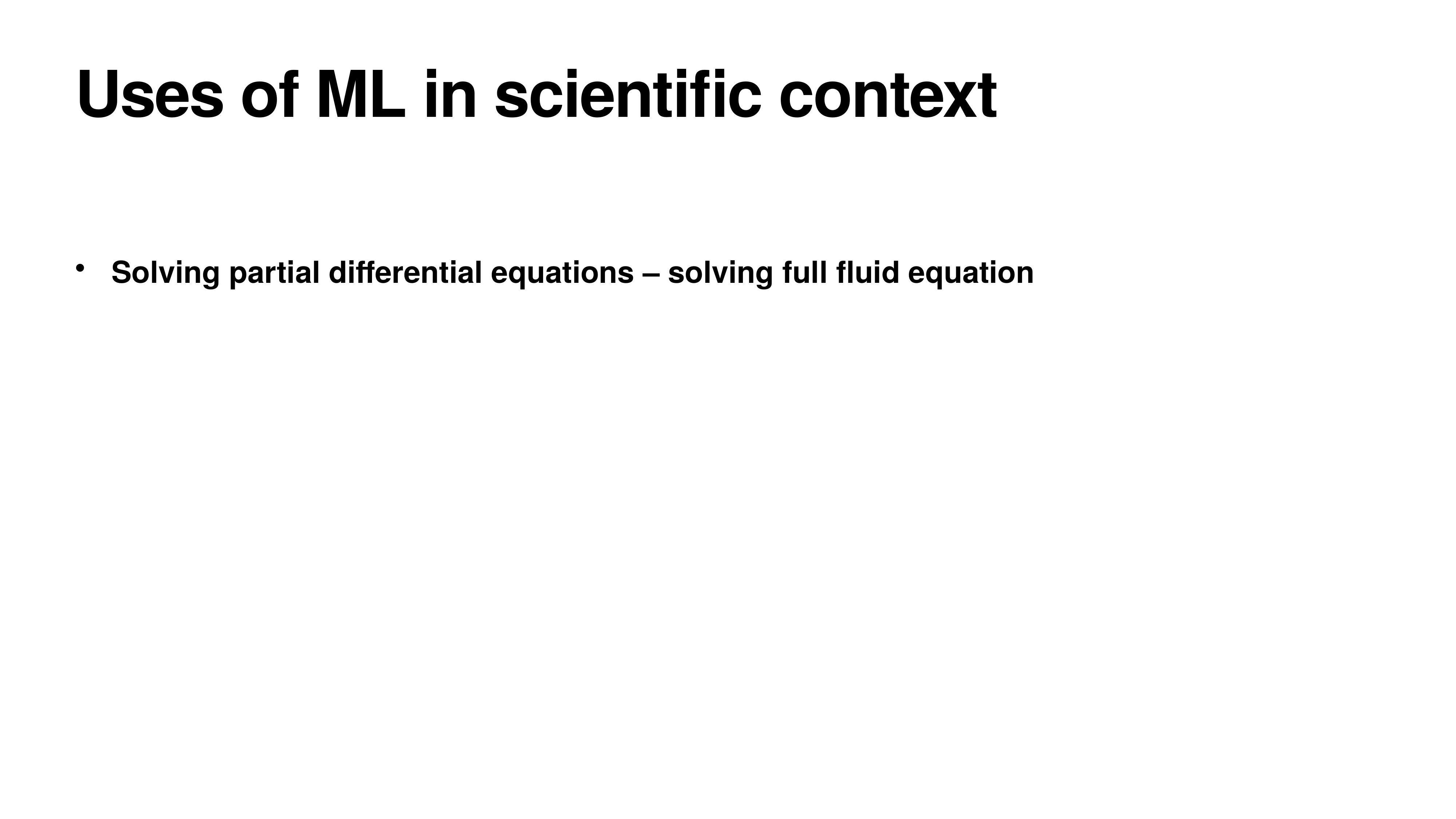

# Uses of ML in scientific context

Solving partial differential equations – solving full fluid equation